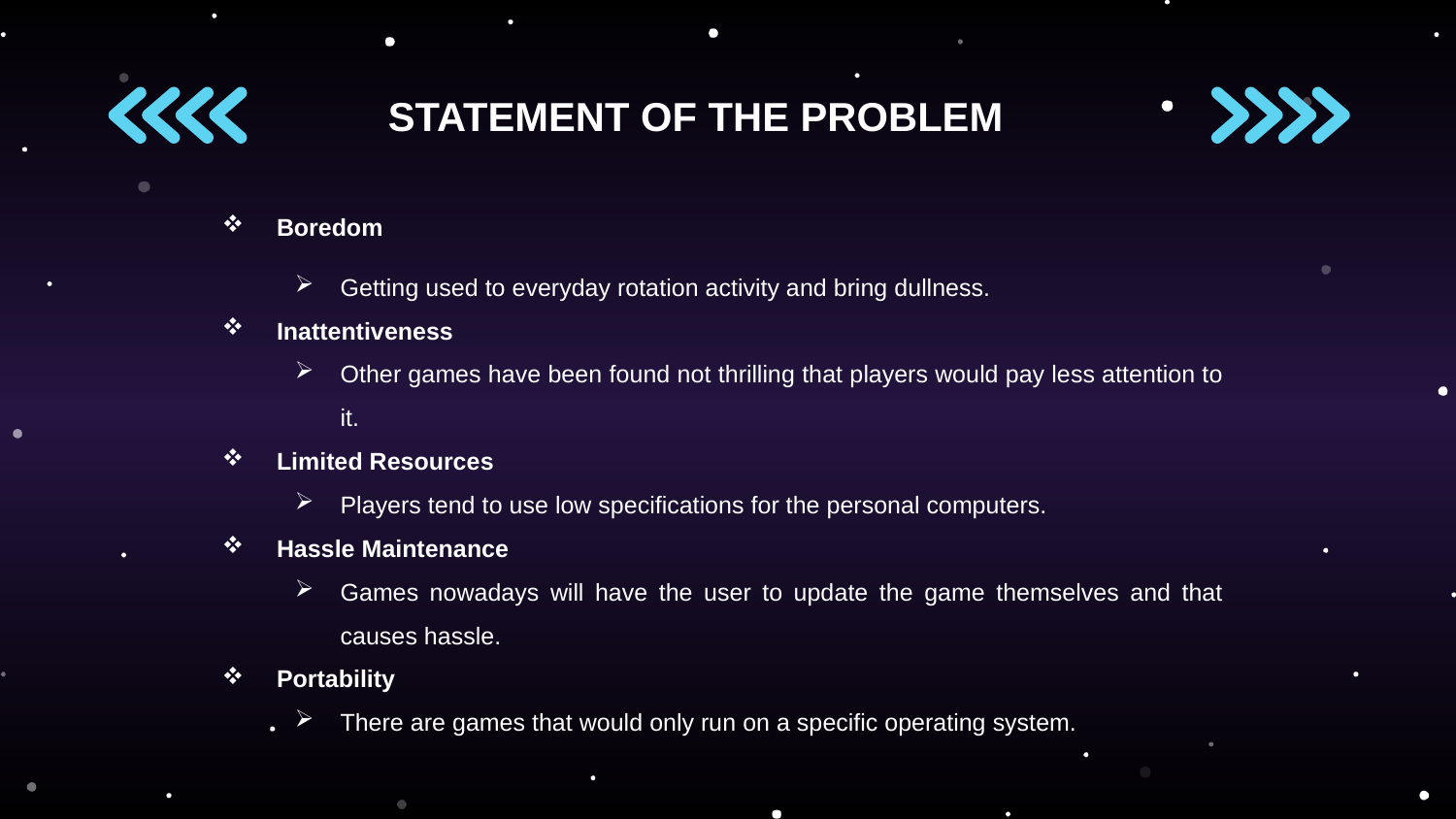

# STATEMENT OF THE PROBLEM

Boredom
Getting used to everyday rotation activity and bring dullness.
Inattentiveness
Other games have been found not thrilling that players would pay less attention to it.
Limited Resources
Players tend to use low specifications for the personal computers.
Hassle Maintenance
Games nowadays will have the user to update the game themselves and that causes hassle.
Portability
There are games that would only run on a specific operating system.